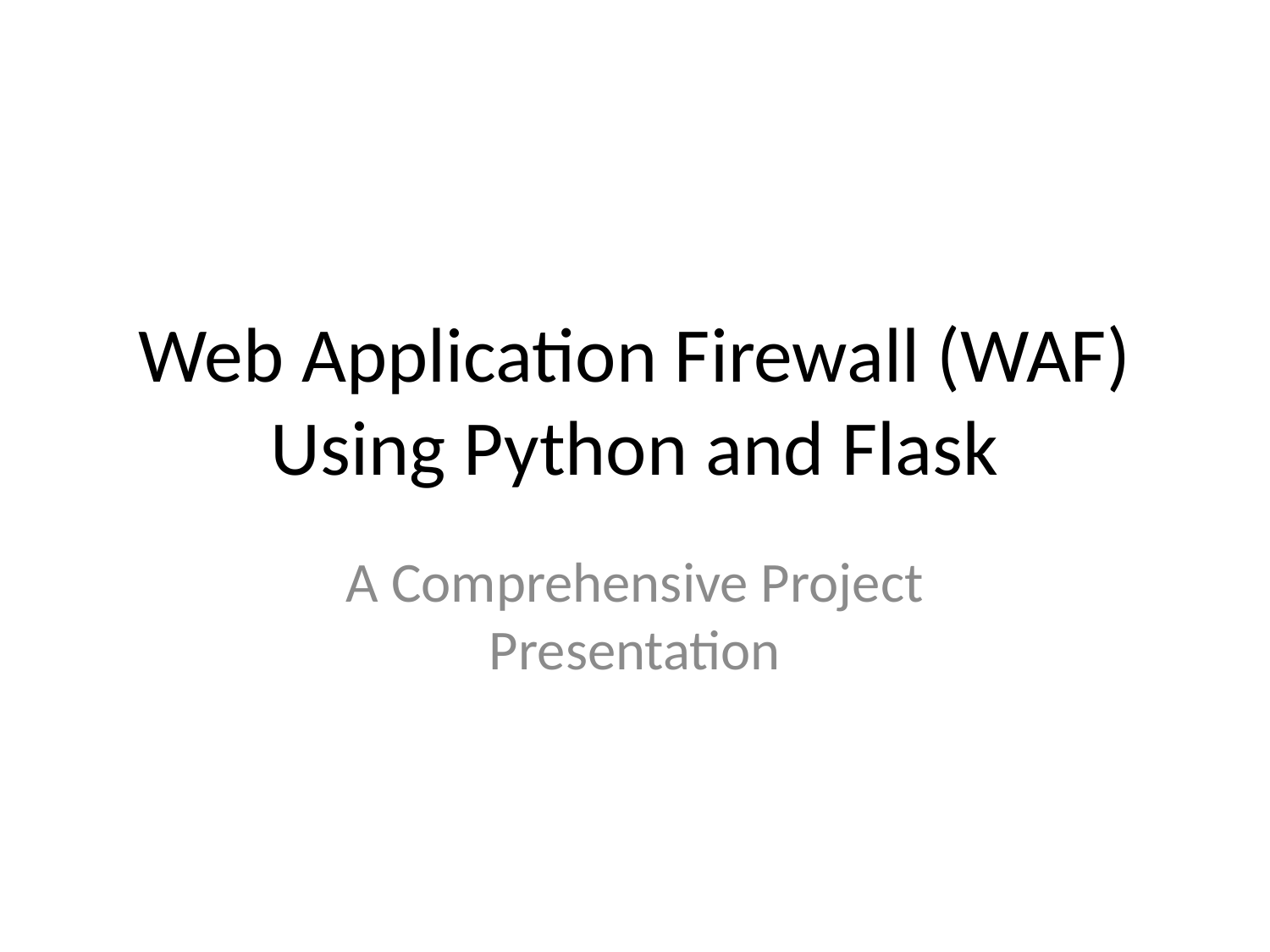

# Web Application Firewall (WAF) Using Python and Flask
A Comprehensive Project Presentation